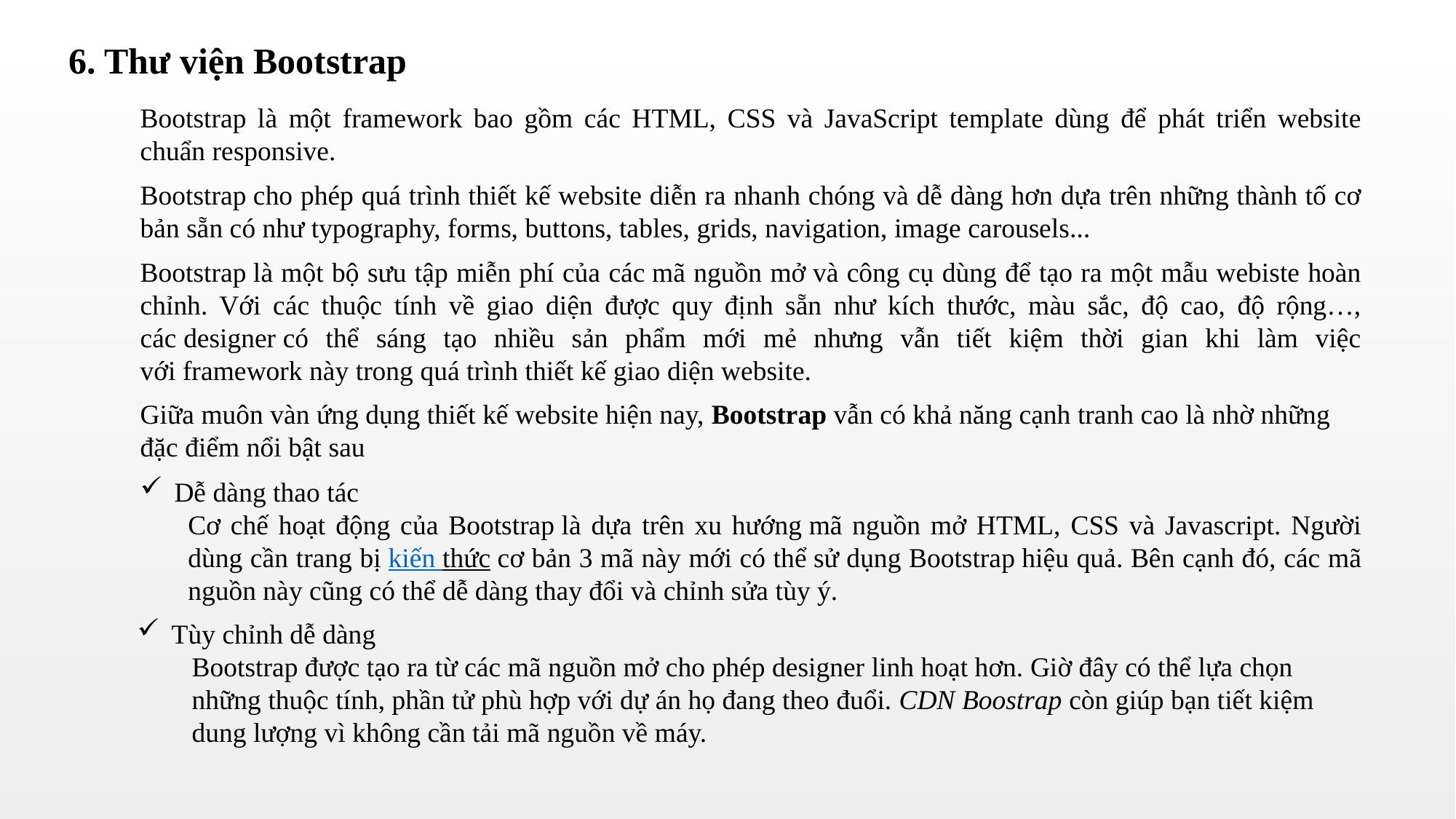

6. Thư viện Bootstrap
Bootstrap là một framework bao gồm các HTML, CSS và JavaScript template dùng để phát triển website chuẩn responsive.

Bootstrap cho phép quá trình thiết kế website diễn ra nhanh chóng và dễ dàng hơn dựa trên những thành tố cơ bản sẵn có như typography, forms, buttons, tables, grids, navigation, image carousels…

Bootstrap là một bộ sưu tập miễn phí của các mã nguồn mở và công cụ dùng để tạo ra một mẫu webiste hoàn chỉnh. Với các thuộc tính về giao diện được quy định sẵn như kích thước, màu sắc, độ cao, độ rộng…, các designer có thể sáng tạo nhiều sản phẩm mới mẻ nhưng vẫn tiết kiệm thời gian khi làm việc với framework này trong quá trình thiết kế giao diện website.

Giữa muôn vàn ứng dụng thiết kế website hiện nay, Bootstrap vẫn có khả năng cạnh tranh cao là nhờ những đặc điểm nổi bật sau

Dễ dàng thao tác
	Cơ chế hoạt động của Bootstrap là dựa trên xu hướng mã nguồn mở HTML, CSS và Javascript. Người dùng cần trang bị kiến thức cơ bản 3 mã này mới có thể sử dụng Bootstrap hiệu quả. Bên cạnh đó, các mã nguồn này cũng có thể dễ dàng thay đổi và chỉnh sửa tùy ý.

Tùy chỉnh dễ dàng
Bootstrap được tạo ra từ các mã nguồn mở cho phép designer linh hoạt hơn. Giờ đây có thể lựa chọn những thuộc tính, phần tử phù hợp với dự án họ đang theo đuổi. CDN Boostrap còn giúp bạn tiết kiệm dung lượng vì không cần tải mã nguồn về máy.